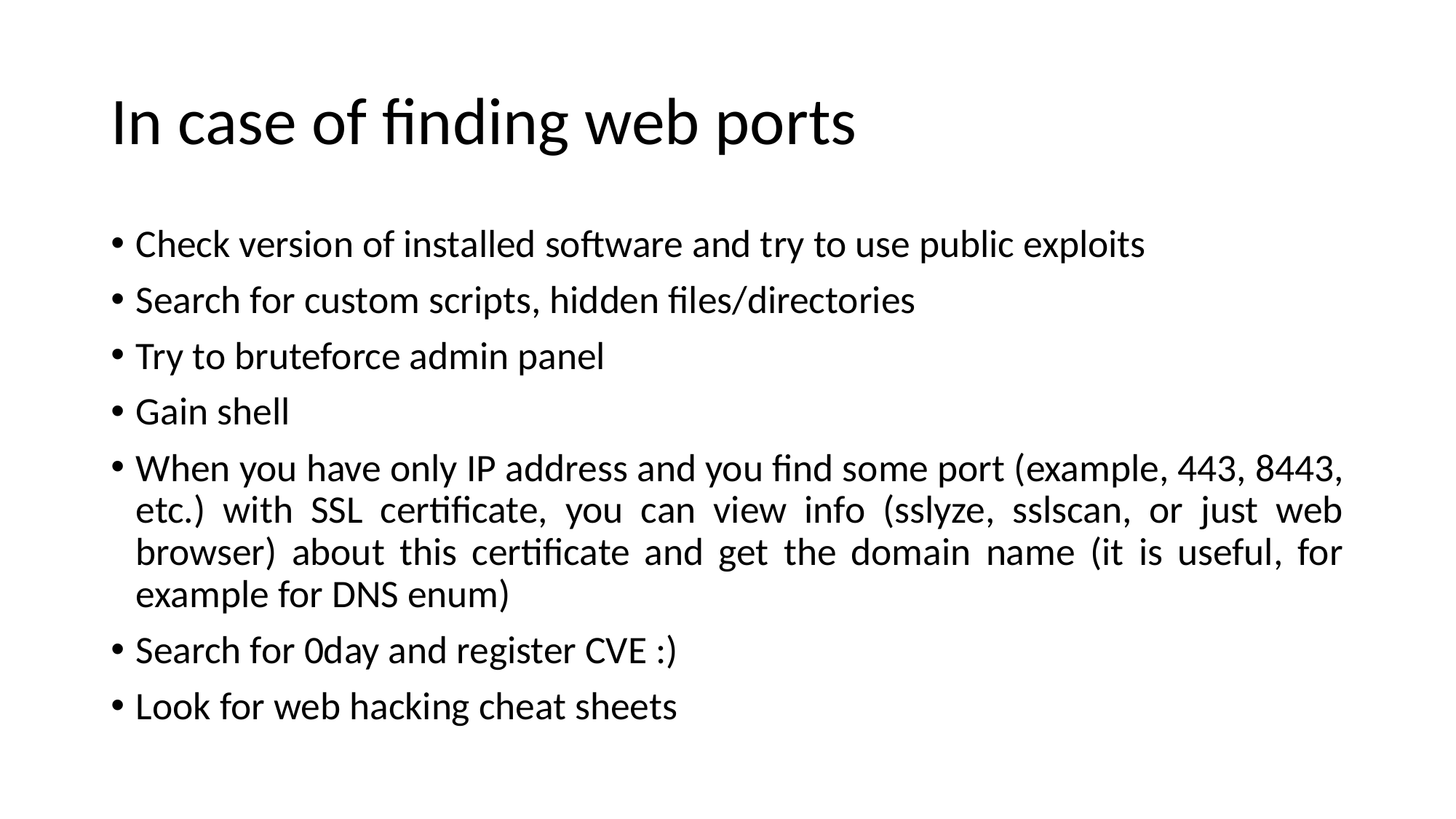

# In case of finding web ports
Check version of installed software and try to use public exploits
Search for custom scripts, hidden files/directories
Try to bruteforce admin panel
Gain shell
When you have only IP address and you find some port (example, 443, 8443, etc.) with SSL certificate, you can view info (sslyze, sslscan, or just web browser) about this certificate and get the domain name (it is useful, for example for DNS enum)
Search for 0day and register CVE :)
Look for web hacking cheat sheets